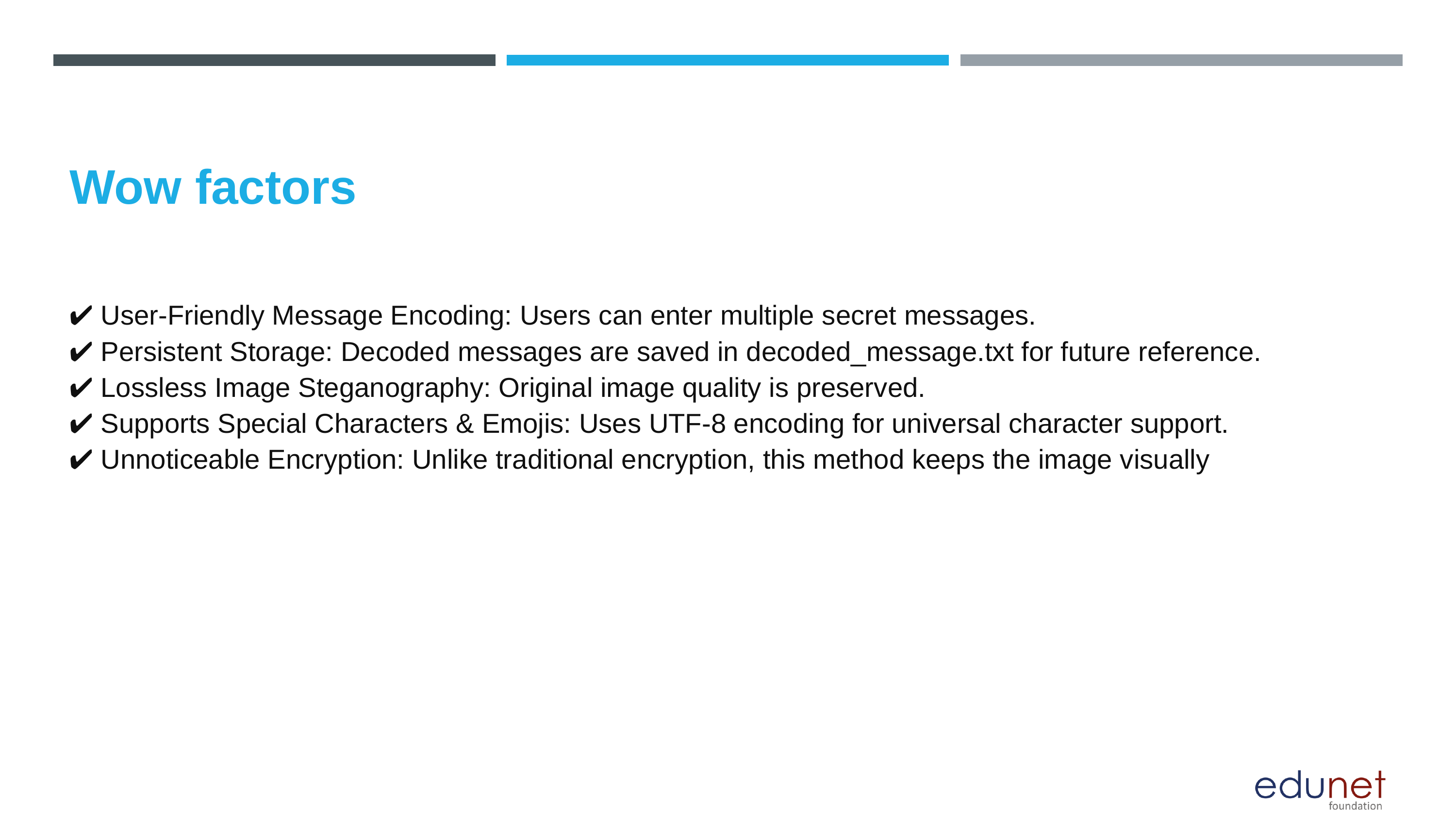

Wow factors

✔️ User-Friendly Message Encoding: Users can enter multiple secret messages.
✔️ Persistent Storage: Decoded messages are saved in decoded_message.txt for future reference.
✔️ Lossless Image Steganography: Original image quality is preserved.
✔️ Supports Special Characters & Emojis: Uses UTF-8 encoding for universal character support.
✔️ Unnoticeable Encryption: Unlike traditional encryption, this method keeps the image visually